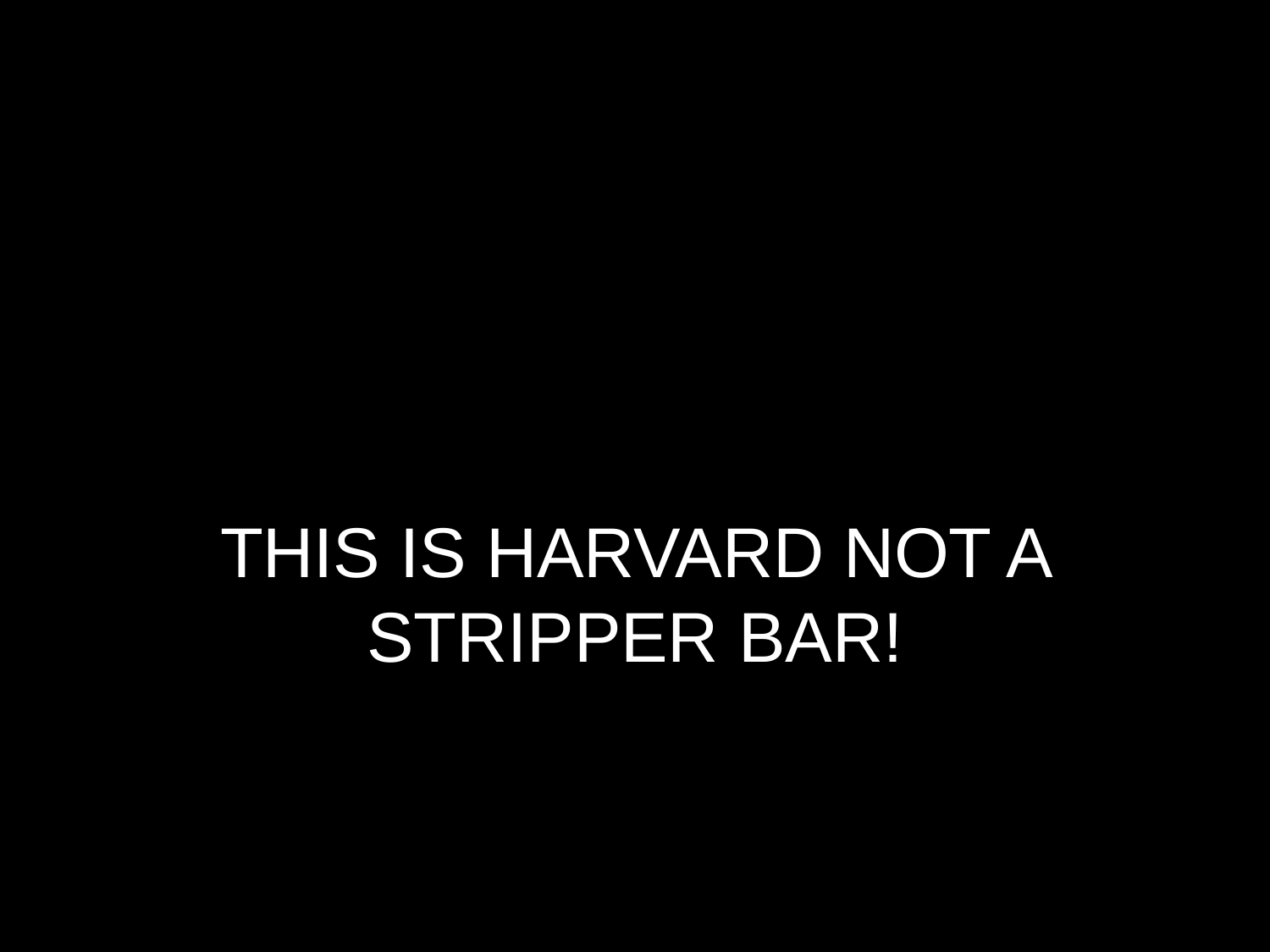

# THIS IS HARVARD NOT A STRIPPER BAR!